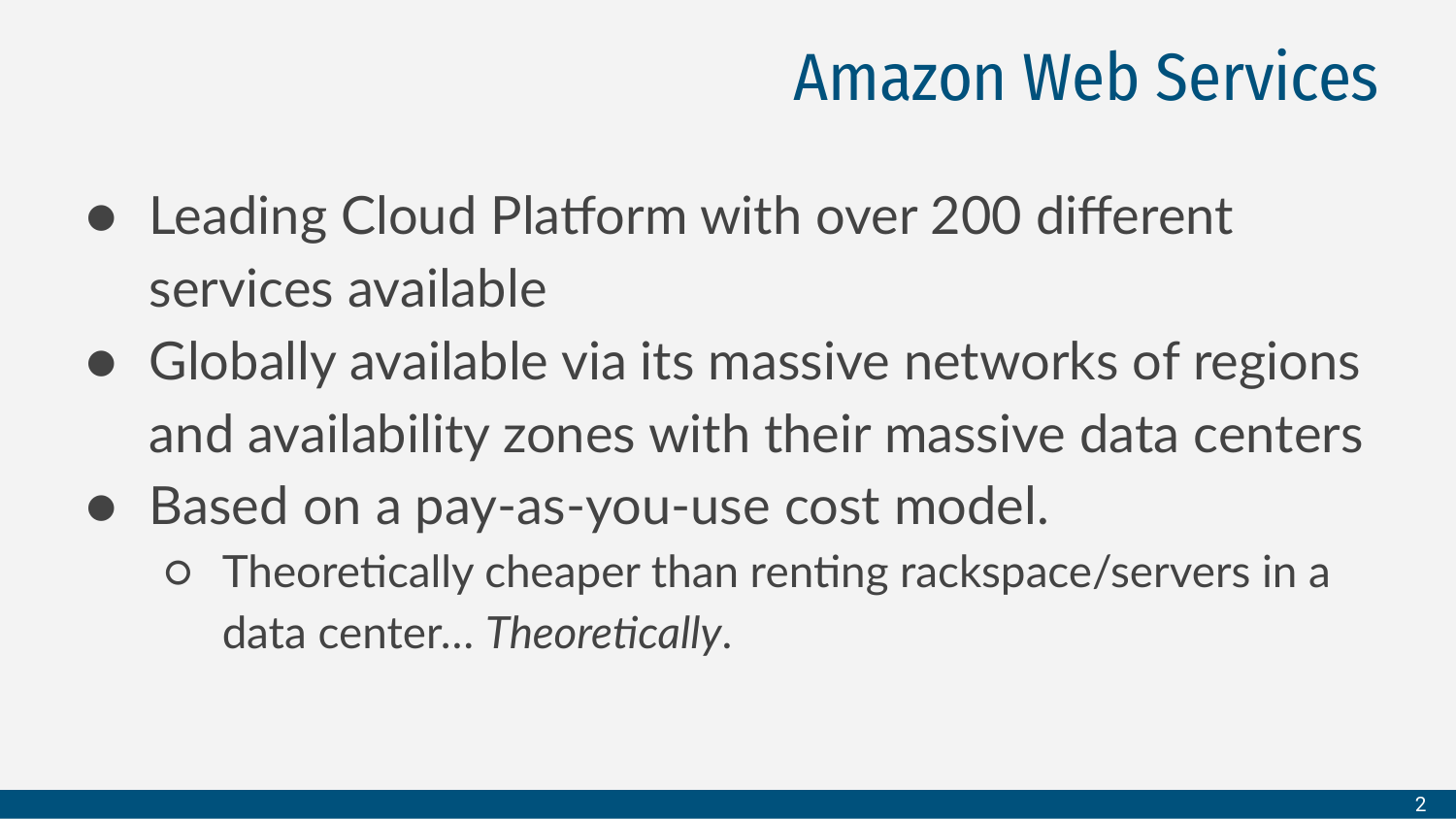

# Amazon Web Services
Leading Cloud Platform with over 200 different services available
Globally available via its massive networks of regions and availability zones with their massive data centers
Based on a pay-as-you-use cost model.
Theoretically cheaper than renting rackspace/servers in a data center… Theoretically.
2